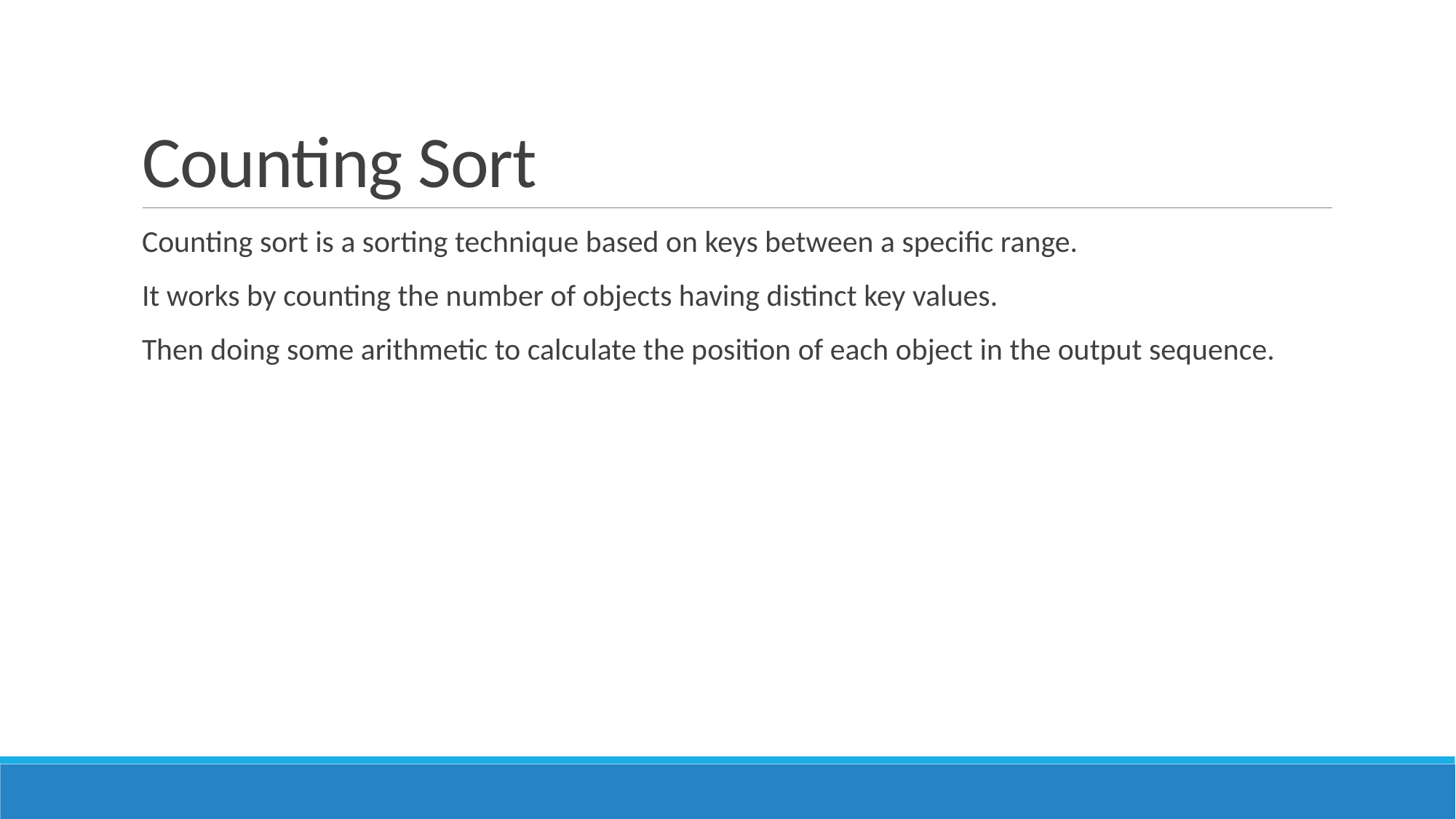

# Counting Sort
Counting sort is a sorting technique based on keys between a specific range.
It works by counting the number of objects having distinct key values.
Then doing some arithmetic to calculate the position of each object in the output sequence.